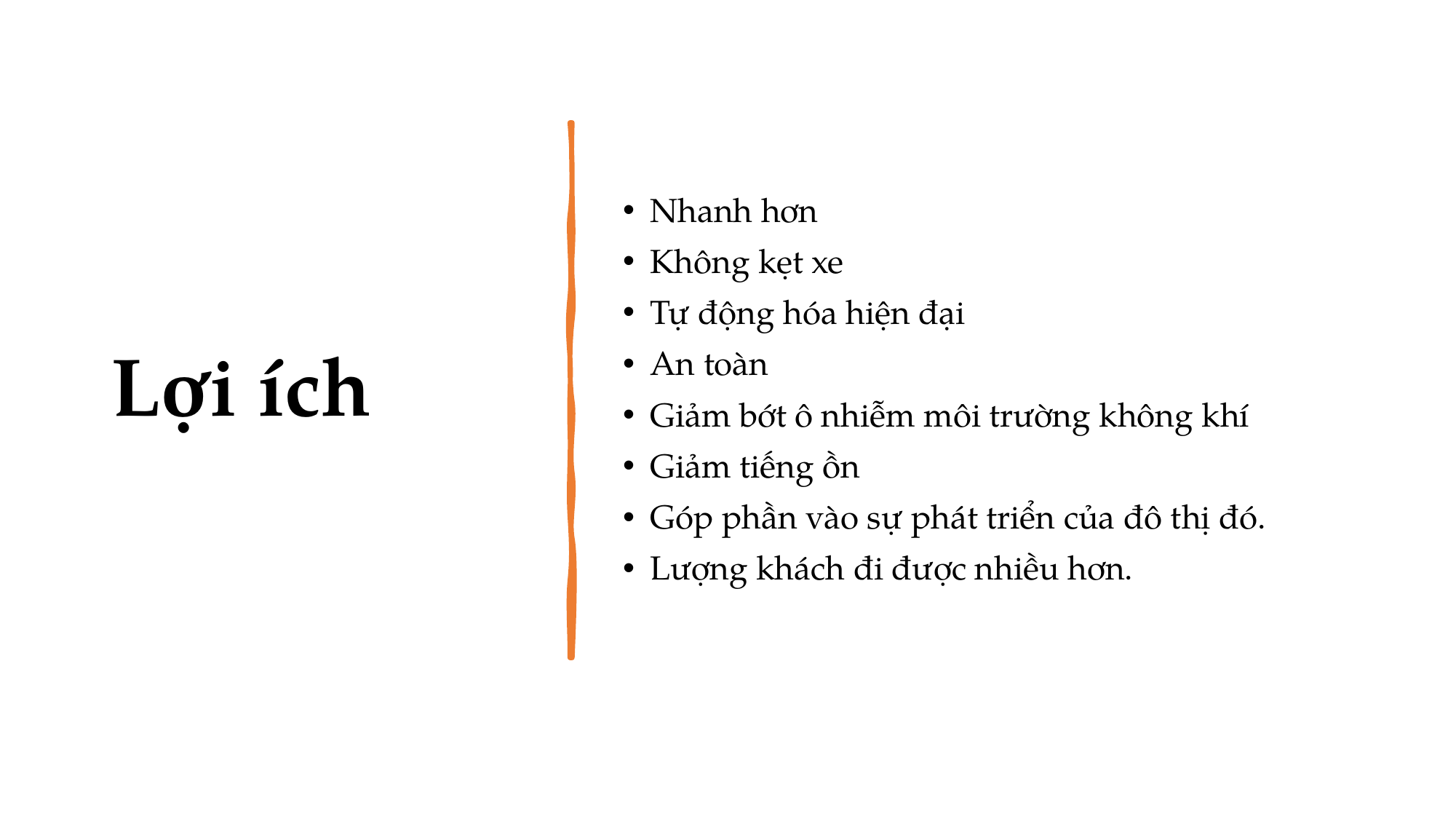

# Lợi ích
Nhanh hơn
Không kẹt xe
Tự động hóa hiện đại
An toàn
Giảm bớt ô nhiễm môi trường không khí
Giảm tiếng ồn
Góp phần vào sự phát triển của đô thị đó.
Lượng khách đi được nhiều hơn.